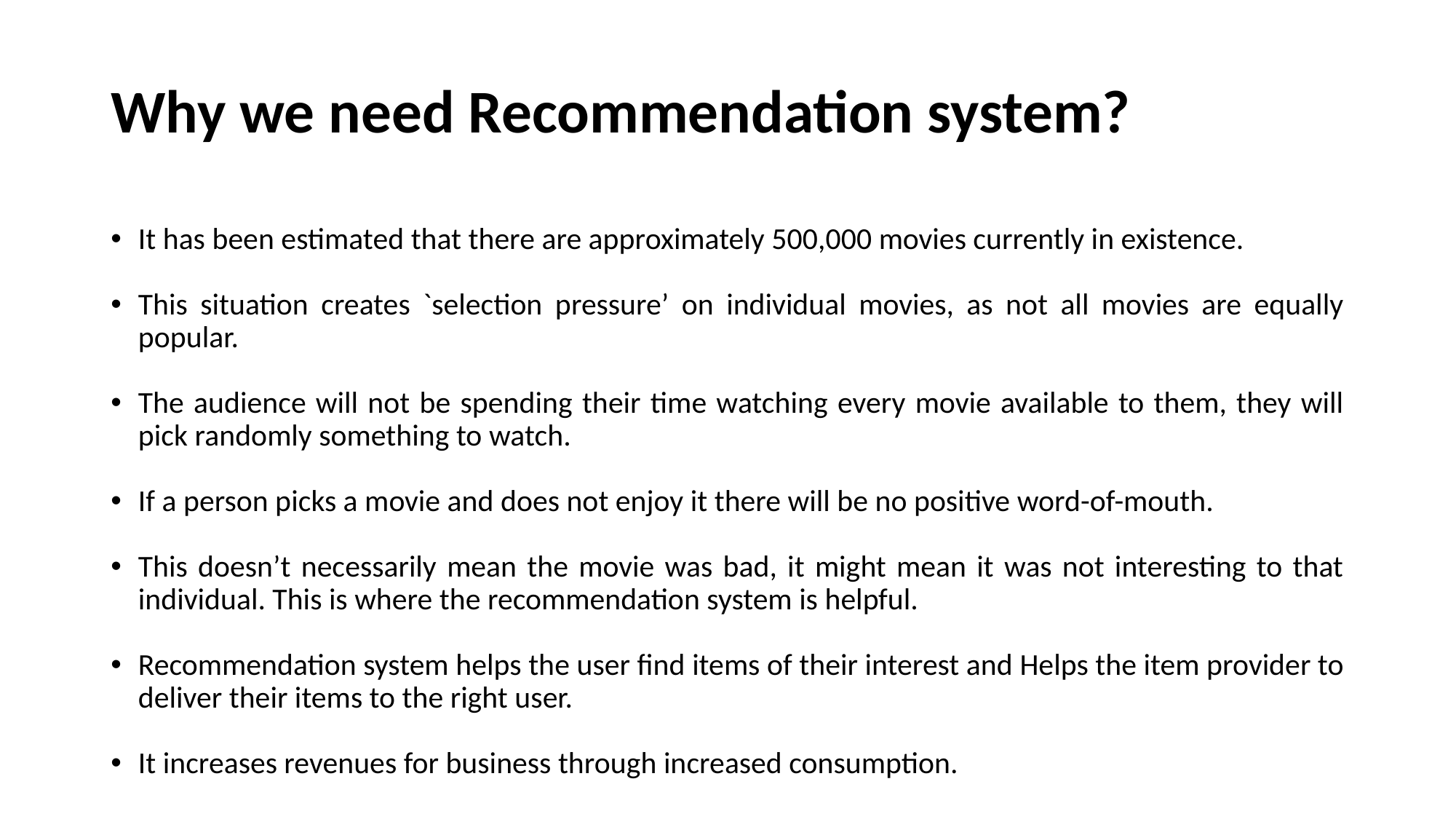

# Why we need Recommendation system?
It has been estimated that there are approximately 500,000 movies currently in existence.

This situation creates `selection pressure’ on individual movies, as not all movies are equally popular.

The audience will not be spending their time watching every movie available to them, they will pick randomly something to watch.

If a person picks a movie and does not enjoy it there will be no positive word-of-mouth.

This doesn’t necessarily mean the movie was bad, it might mean it was not interesting to that individual. This is where the recommendation system is helpful.

Recommendation system helps the user find items of their interest and Helps the item provider to deliver their items to the right user.

It increases revenues for business through increased consumption.